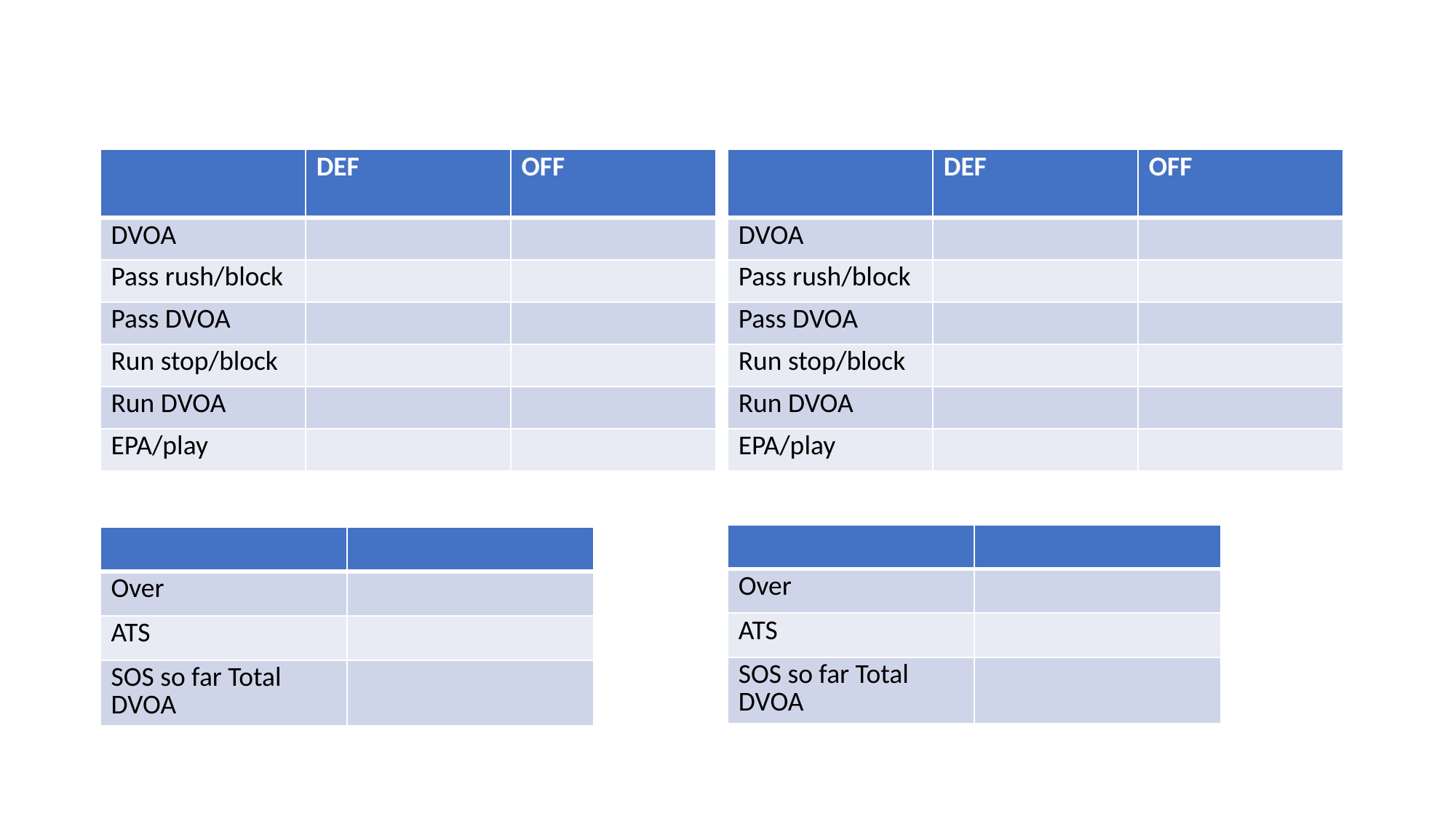

|  | DEF | OFF |
| --- | --- | --- |
| DVOA |  |  |
| Pass rush/block |  |  |
| Pass DVOA |  |  |
| Run stop/block |  |  |
| Run DVOA |  |  |
| EPA/play |  |  |
|  | DEF | OFF |
| --- | --- | --- |
| DVOA |  |  |
| Pass rush/block |  |  |
| Pass DVOA |  |  |
| Run stop/block |  |  |
| Run DVOA |  |  |
| EPA/play |  |  |
|  |  |
| --- | --- |
| Over |  |
| ATS |  |
| SOS so far Total DVOA |  |
|  |  |
| --- | --- |
| Over |  |
| ATS |  |
| SOS so far Total DVOA |  |